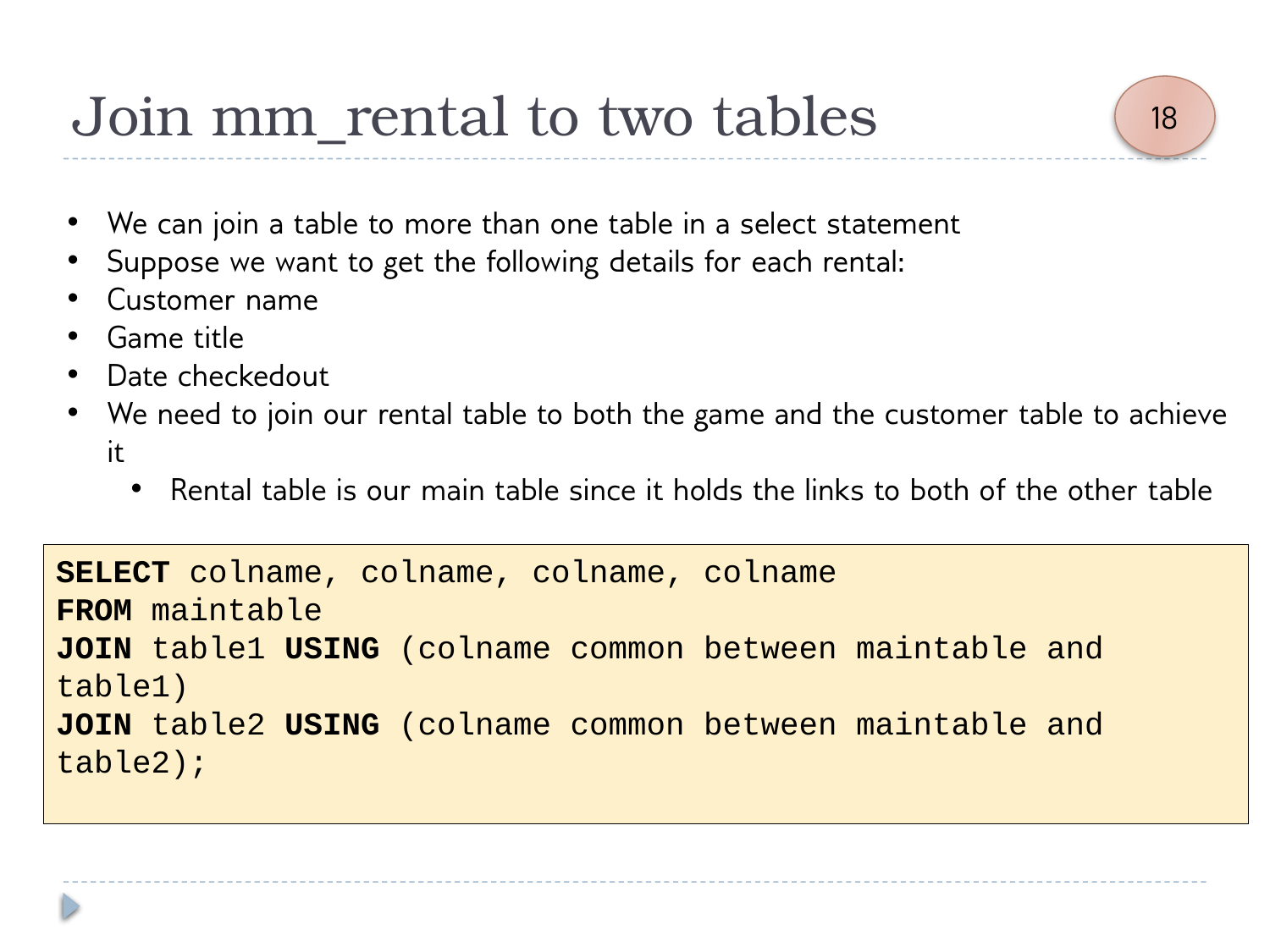

# Join mm_rental to two tables
18
We can join a table to more than one table in a select statement
Suppose we want to get the following details for each rental:
Customer name
Game title
Date checkedout
We need to join our rental table to both the game and the customer table to achieve it
Rental table is our main table since it holds the links to both of the other table
SELECT colname, colname, colname, colname
FROM maintable
JOIN table1 USING (colname common between maintable and table1)
JOIN table2 USING (colname common between maintable and table2);